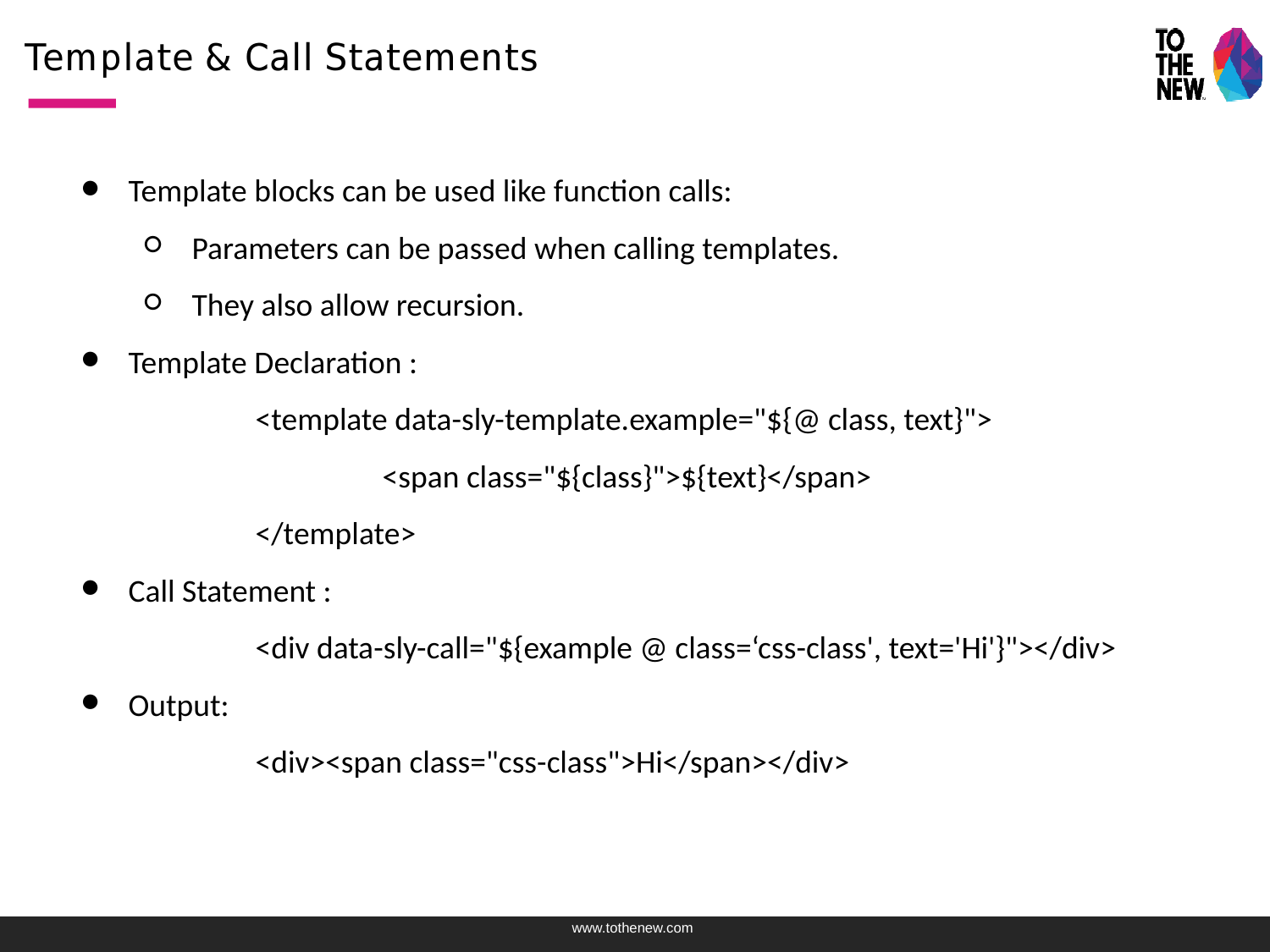

# Template & Call Statements

Template blocks can be used like function calls:
Parameters can be passed when calling templates.
They also allow recursion.
Template Declaration :
	<template data-sly-template.example="${@ class, text}">
		<span class="${class}">${text}</span>
	</template>
Call Statement :
	<div data-sly-call="${example @ class=‘css-class', text='Hi'}"></div>
Output:
	<div><span class="css-class">Hi</span></div>